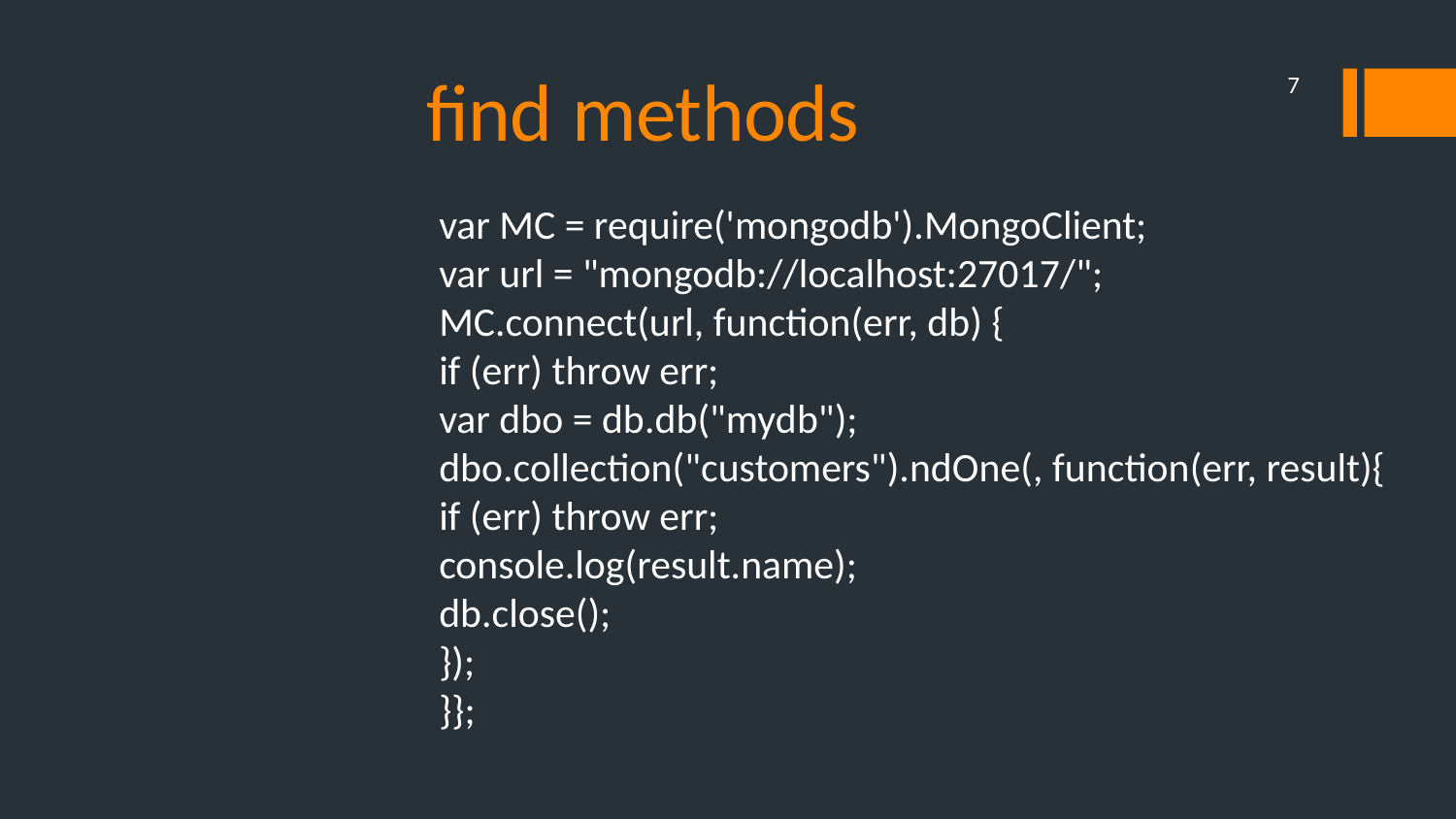

find methods
7
var MC = require('mongodb').MongoClient;
var url = "mongodb://localhost:27017/";
MC.connect(url, function(err, db) {
if (err) throw err;
var dbo = db.db("mydb");
dbo.collection("customers").ndOne(, function(err, result){
if (err) throw err;
console.log(result.name);
db.close();
});
}};